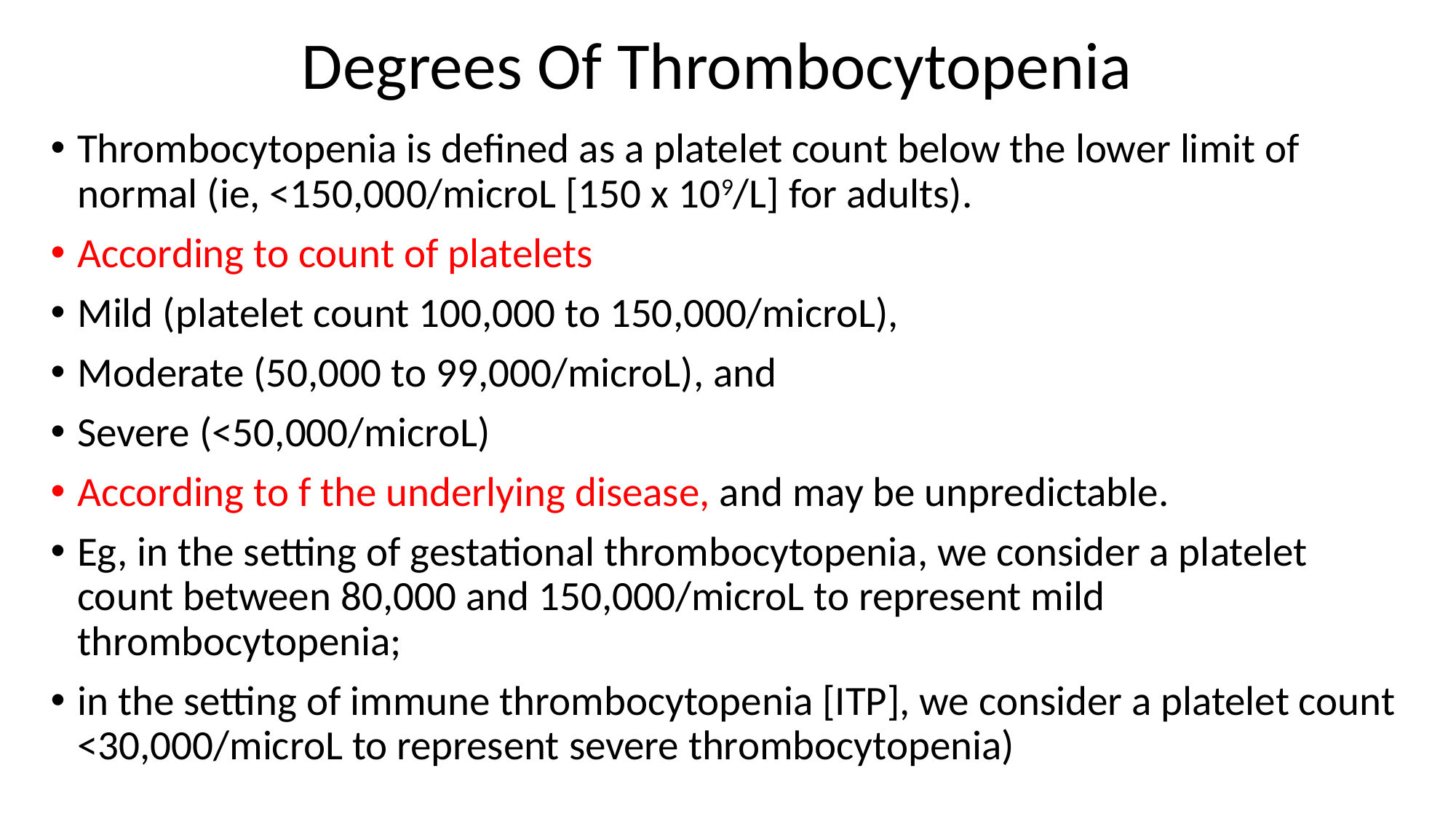

# Degrees Of Thrombocytopenia
Thrombocytopenia is defined as a platelet count below the lower limit of normal (ie, <150,000/microL [150 x 109/L] for adults).
According to count of platelets
Mild (platelet count 100,000 to 150,000/microL),
Moderate (50,000 to 99,000/microL), and
Severe (<50,000/microL)
According to f the underlying disease, and may be unpredictable.
Eg, in the setting of gestational thrombocytopenia, we consider a platelet count between 80,000 and 150,000/microL to represent mild thrombocytopenia;
in the setting of immune thrombocytopenia [ITP], we consider a platelet count <30,000/microL to represent severe thrombocytopenia)